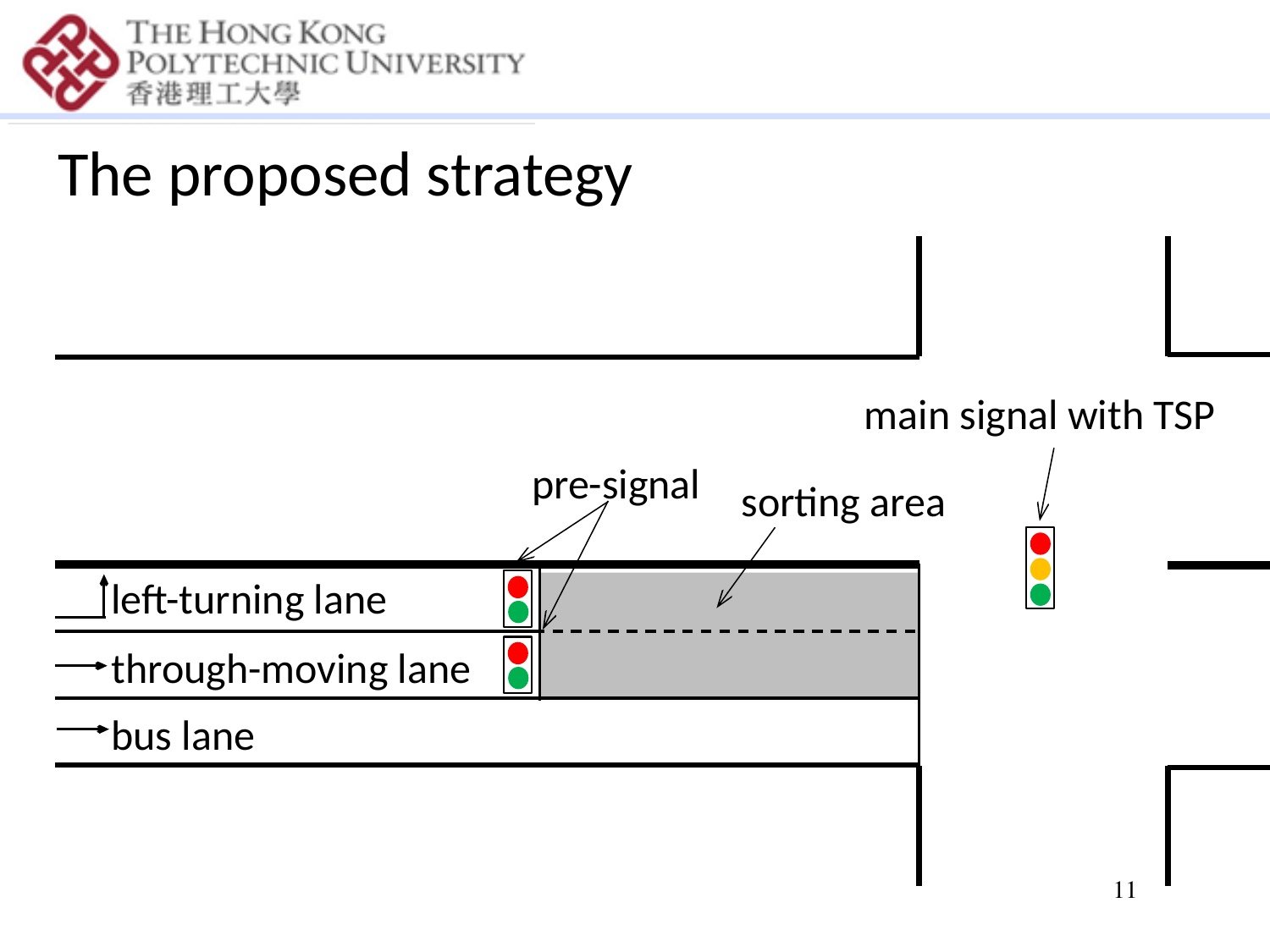

The proposed strategy

main signal with TSP
pre-signal
sorting area

left-turning lane

through-moving lane

bus lane